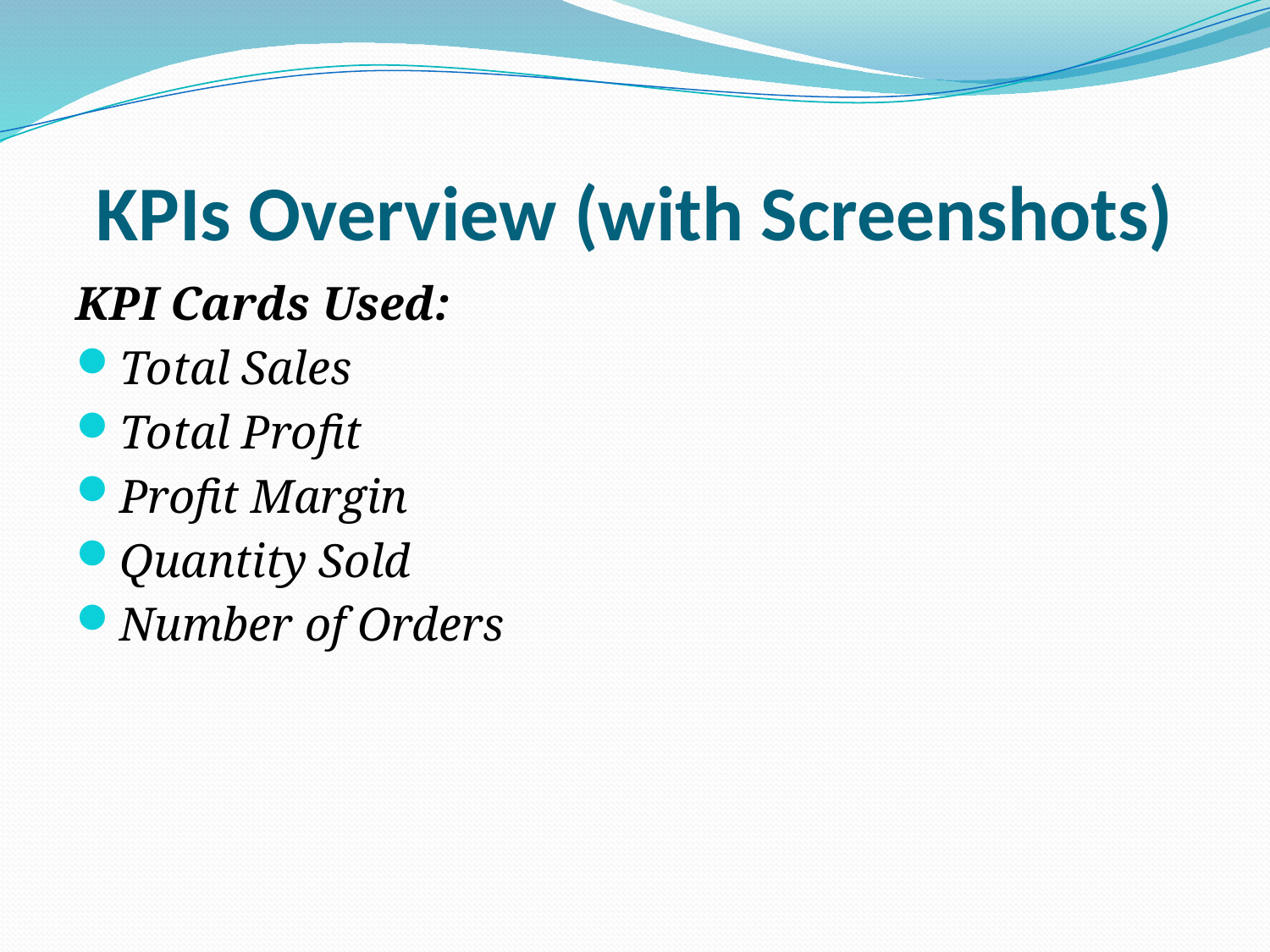

# KPIs Overview (with Screenshots)
KPI Cards Used:
Total Sales
Total Profit
Profit Margin
Quantity Sold
Number of Orders